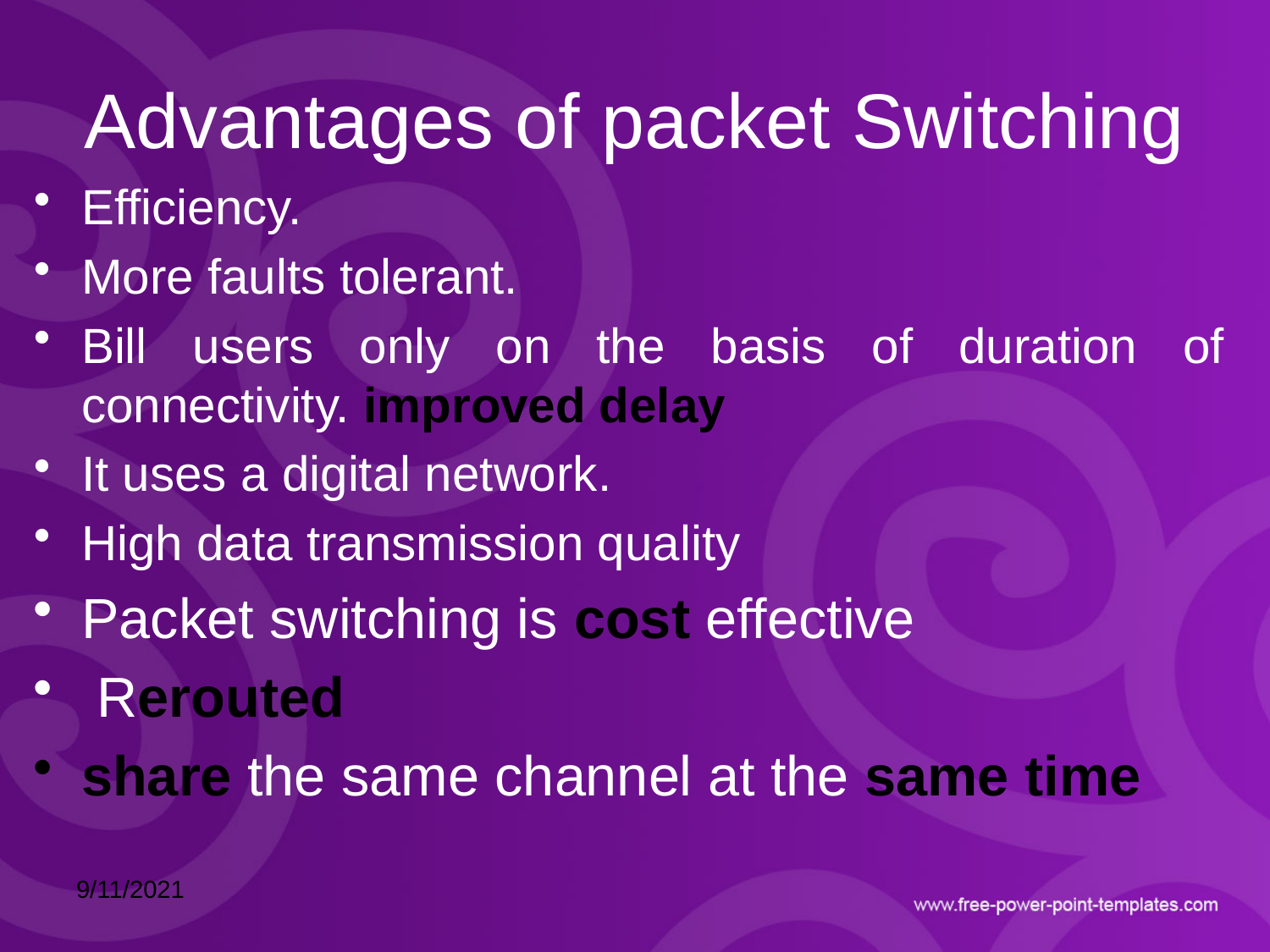

# Advantages of packet Switching
Efficiency.
More faults tolerant.
Bill users only on the basis of duration of connectivity. improved delay
It uses a digital network.
High data transmission quality
Packet switching is cost effective
 Rerouted
share the same channel at the same time
9/11/2021